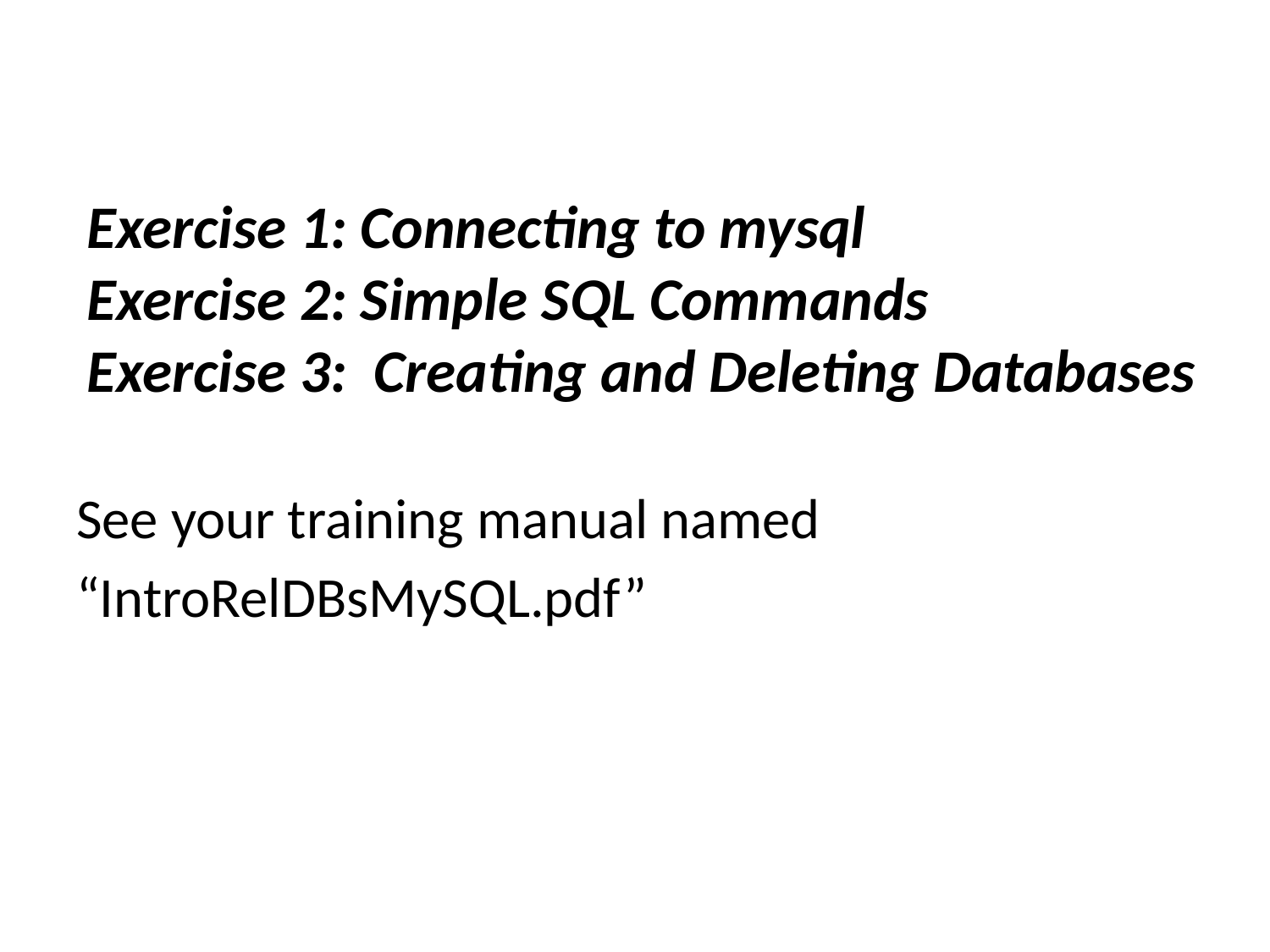

# Exercise 1: Connecting to mysql Exercise 2: Simple SQL Commands Exercise 3:  Creating and Deleting Databases
See your training manual named
“IntroRelDBsMySQL.pdf”